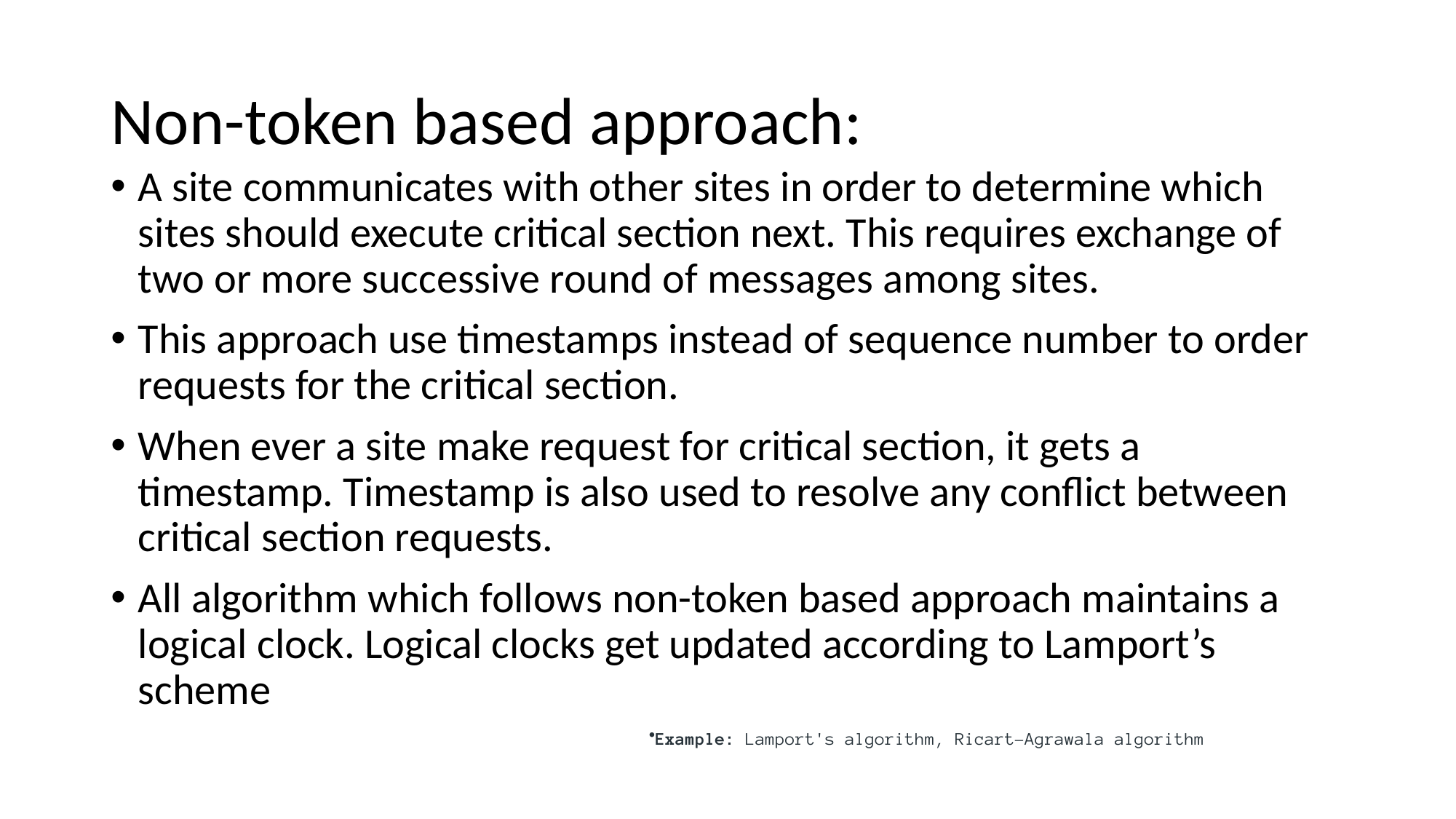

# Non-token based approach:
A site communicates with other sites in order to determine which sites should execute critical section next. This requires exchange of two or more successive round of messages among sites.
This approach use timestamps instead of sequence number to order requests for the critical section.
When ever a site make request for critical section, it gets a timestamp. Timestamp is also used to resolve any conflict between critical section requests.
All algorithm which follows non-token based approach maintains a logical clock. Logical clocks get updated according to Lamport’s scheme

Example: Lamport's algorithm, Ricart–Agrawala algorithm